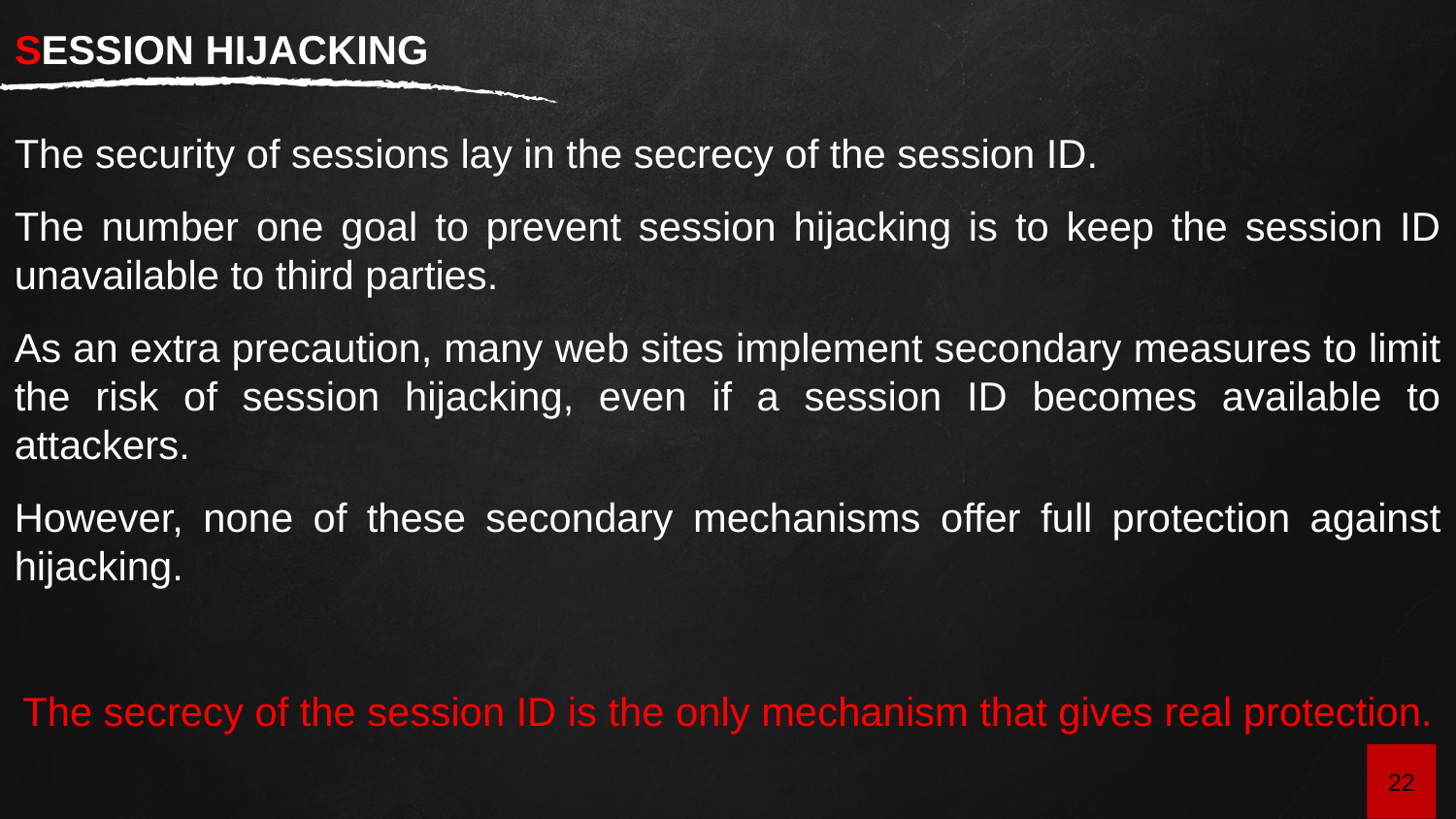

# Session hijacking
The security of sessions lay in the secrecy of the session ID.
The number one goal to prevent session hijacking is to keep the session ID unavailable to third parties.
As an extra precaution, many web sites implement secondary measures to limit the risk of session hijacking, even if a session ID becomes available to attackers.
However, none of these secondary mechanisms offer full protection against hijacking.

The secrecy of the session ID is the only mechanism that gives real protection.
22